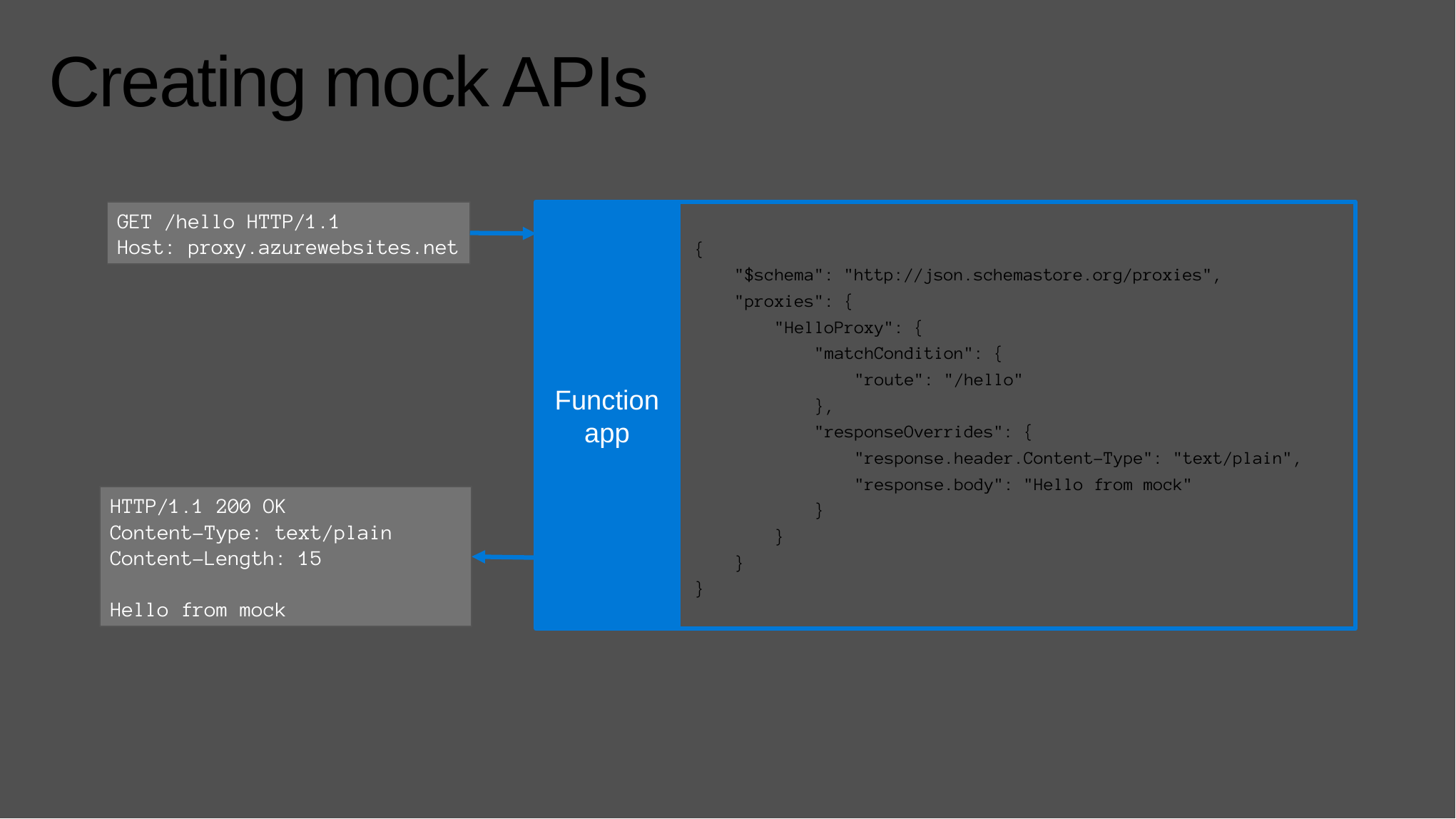

# Creating mock APIs

{
    "$schema": "http://json.schemastore.org/proxies",
    "proxies": {
        "HelloProxy": {
            "matchCondition": {
                "route": "/hello"
            },
            "responseOverrides": {
                "response.header.Content-Type": "text/plain",
                "response.body": "Hello from mock"
            }
        }
    }
}
GET /hello HTTP/1.1
Host: proxy.azurewebsites.net
Function app
HTTP/1.1 200 OK
Content-Type: text/plain
Content-Length: 15

Hello from mock